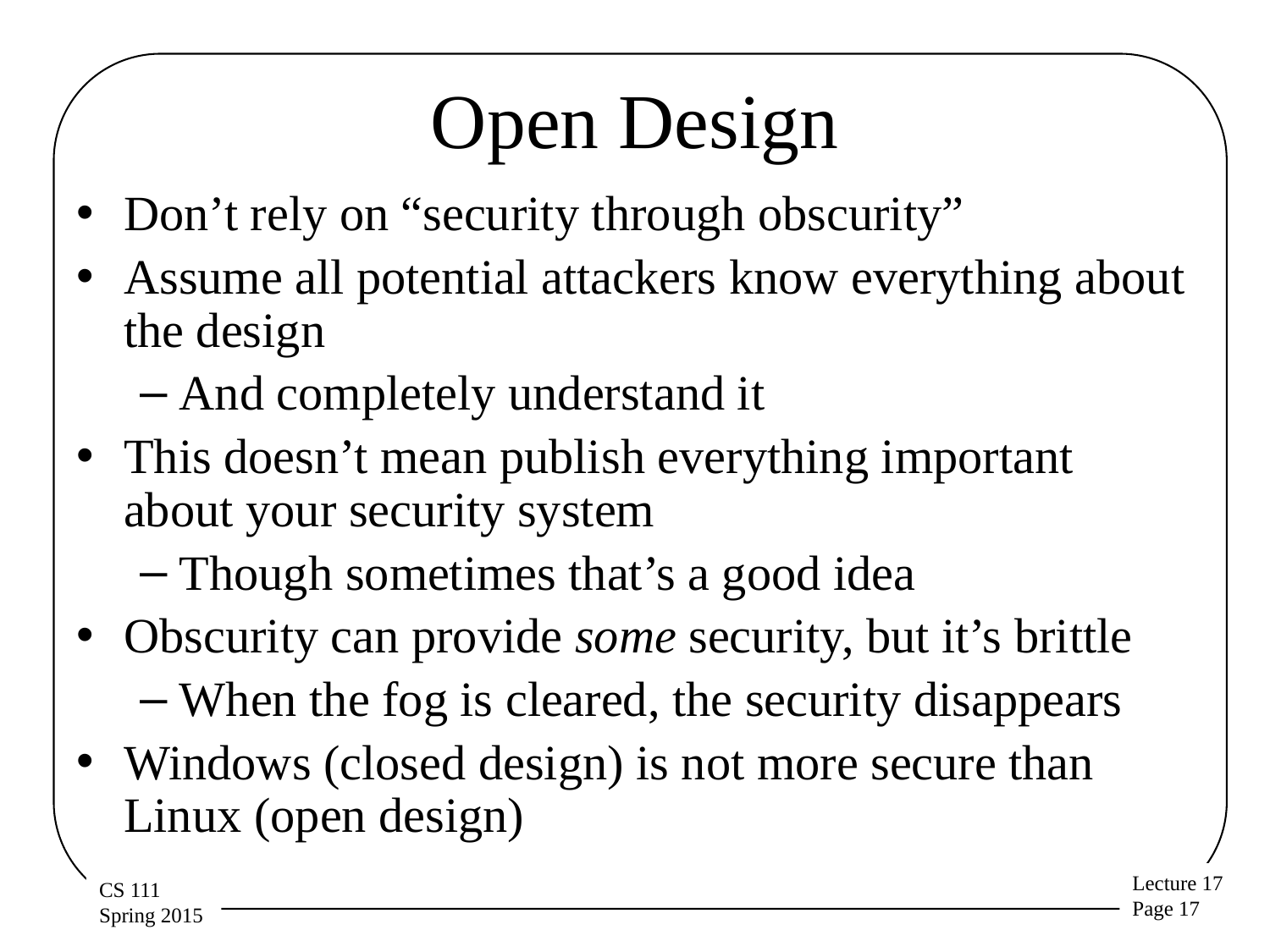

# Open Design
Don’t rely on “security through obscurity”
Assume all potential attackers know everything about the design
And completely understand it
This doesn’t mean publish everything important about your security system
Though sometimes that’s a good idea
Obscurity can provide some security, but it’s brittle
When the fog is cleared, the security disappears
Windows (closed design) is not more secure than Linux (open design)